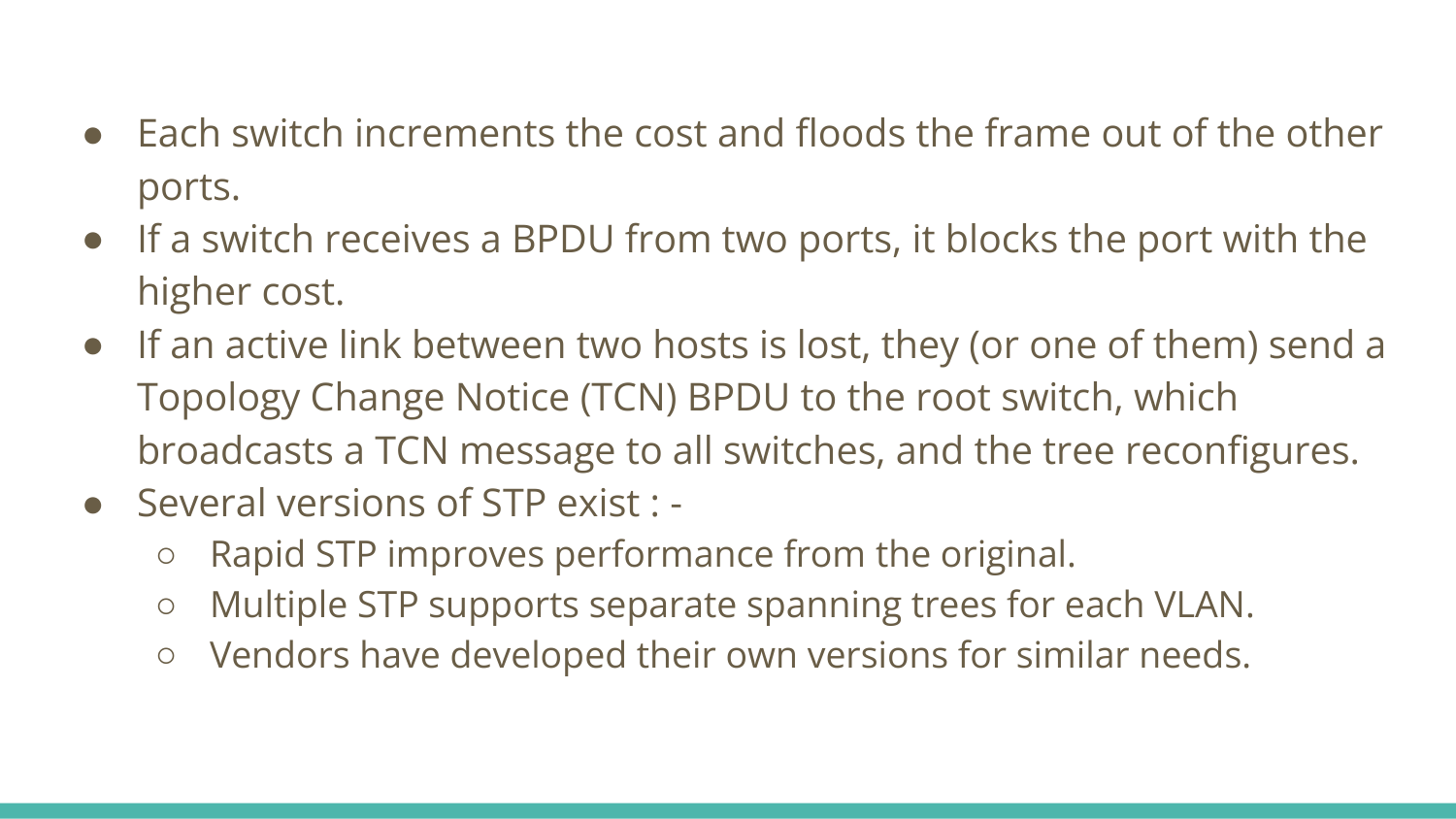

Each switch increments the cost and floods the frame out of the other ports.
If a switch receives a BPDU from two ports, it blocks the port with the higher cost.
If an active link between two hosts is lost, they (or one of them) send a Topology Change Notice (TCN) BPDU to the root switch, which broadcasts a TCN message to all switches, and the tree reconfigures.
Several versions of STP exist : -
Rapid STP improves performance from the original.
Multiple STP supports separate spanning trees for each VLAN.
Vendors have developed their own versions for similar needs.